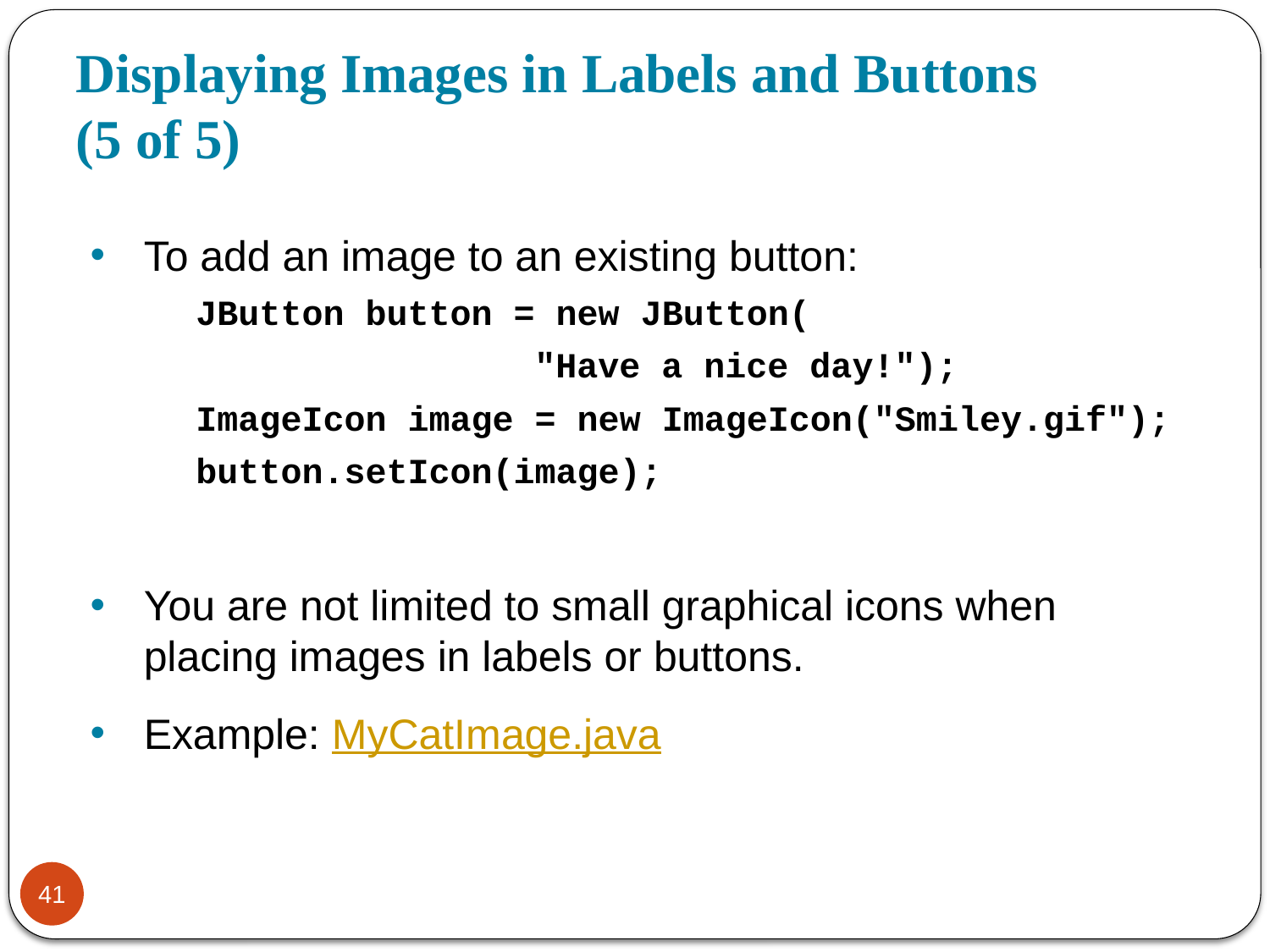

# Displaying Images in Labels and Buttons (5 of 5)
To add an image to an existing button:
JButton button = new JButton(
                  "Have a nice day!");
ImageIcon image = new ImageIcon("Smiley.gif");
button.setIcon(image);

You are not limited to small graphical icons when placing images in labels or buttons.
Example: MyCatImage.java
41